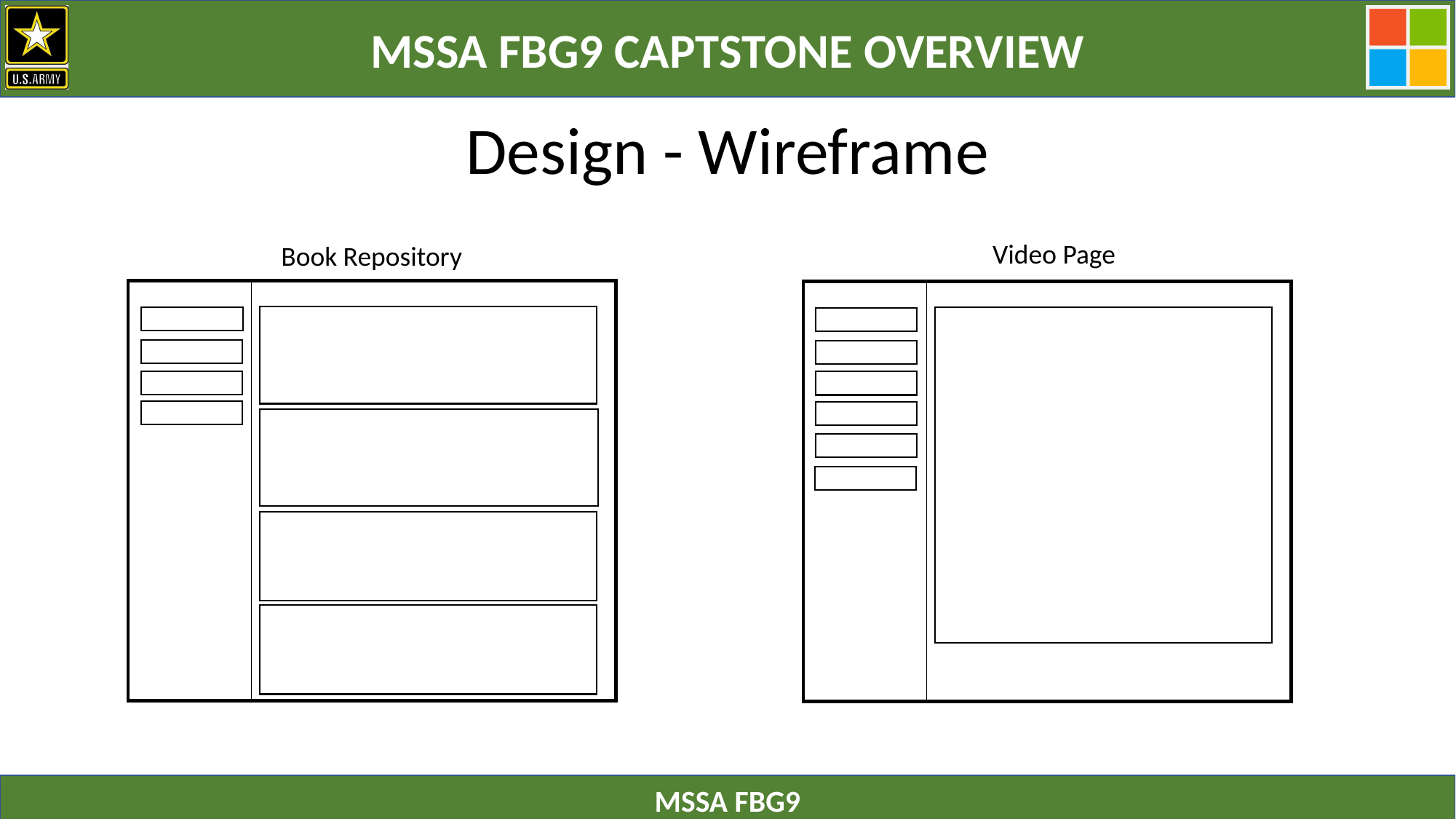

# Design - Wireframe
Video Page
Book Repository